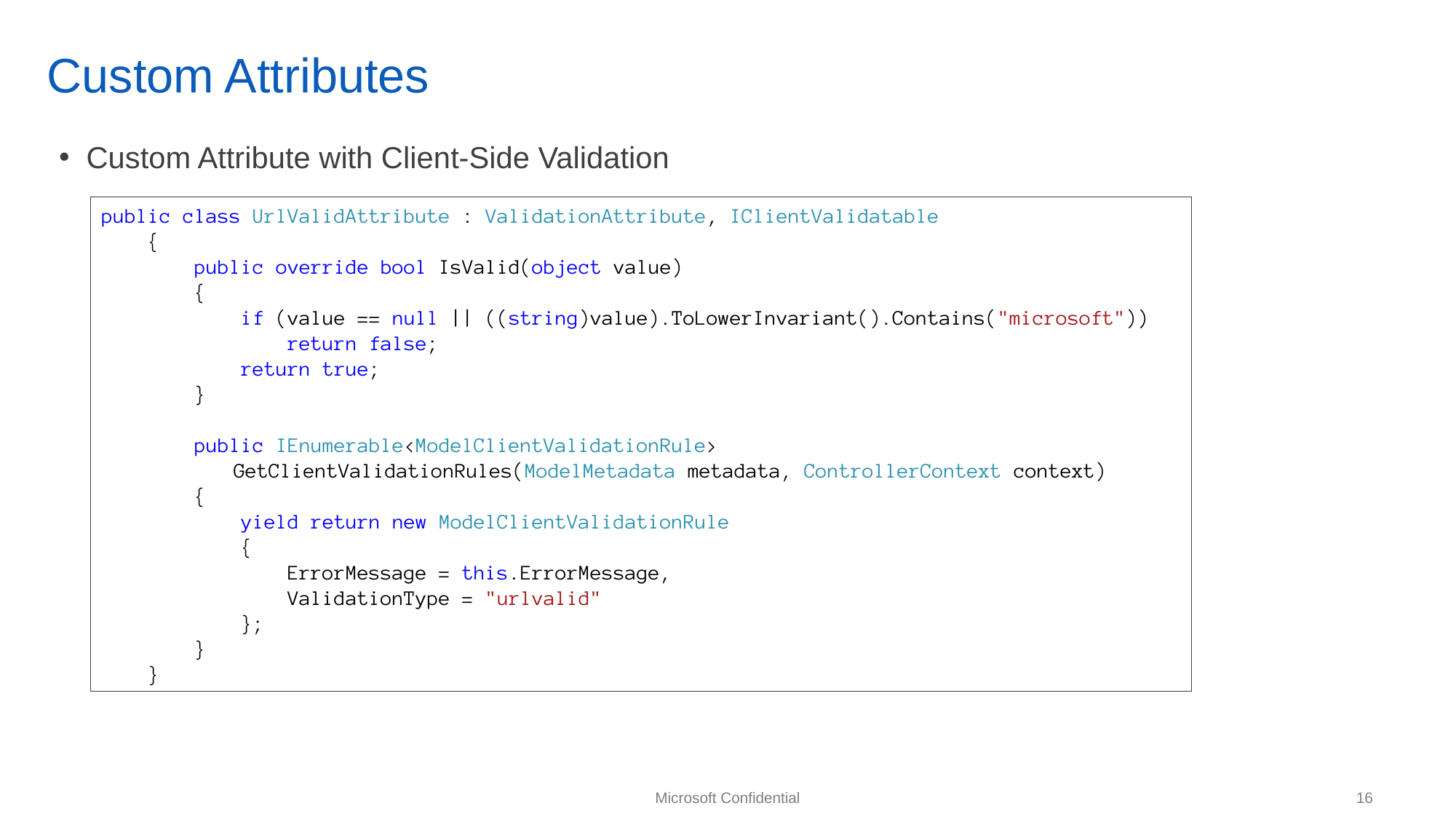

# Custom Attributes
Custom Attribute with Client-Side Validation
public class UrlValidAttribute : ValidationAttribute, IClientValidatable
    {
        public override bool IsValid(object value)
        {
            if (value == null || ((string)value).ToLowerInvariant().Contains("microsoft"))
                return false;
            return true;
        }

        public IEnumerable<ModelClientValidationRule>
	  GetClientValidationRules(ModelMetadata metadata, ControllerContext context)
        {
            yield return new ModelClientValidationRule
            {
                ErrorMessage = this.ErrorMessage,
                ValidationType = "urlvalid"
            };
        }
    }
16